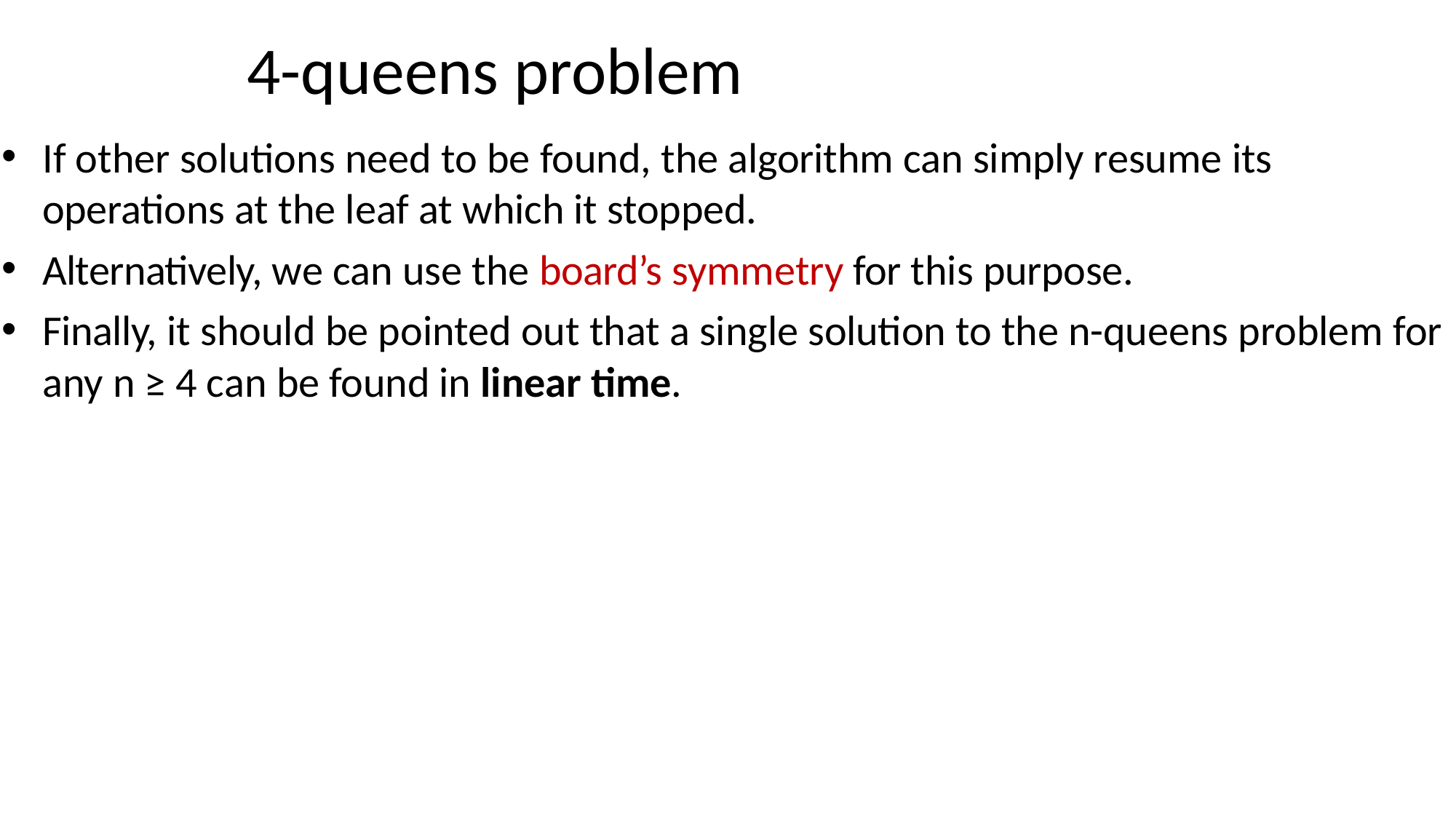

# 4-queens problem
If other solutions need to be found, the algorithm can simply resume its operations at the leaf at which it stopped.
Alternatively, we can use the board’s symmetry for this purpose.
Finally, it should be pointed out that a single solution to the n-queens problem for any n ≥ 4 can be found in linear time.